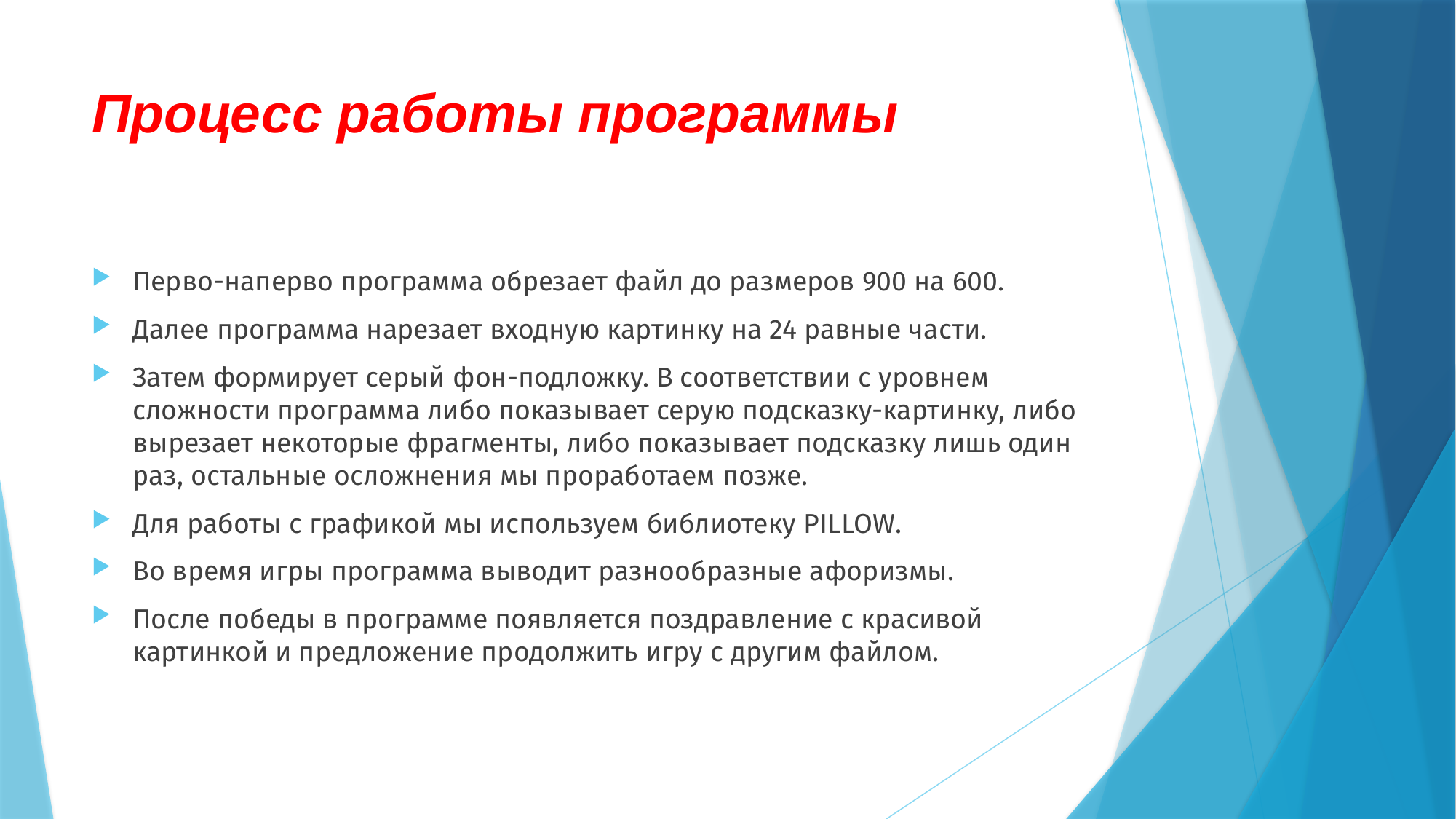

# Процесс работы программы
Перво-наперво программа обрезает файл до размеров 900 на 600.
Далее программа нарезает входную картинку на 24 равные части.
Затем формирует серый фон-подложку. В соответствии с уровнем сложности программа либо показывает серую подсказку-картинку, либо вырезает некоторые фрагменты, либо показывает подсказку лишь один раз, остальные осложнения мы проработаем позже.
Для работы с графикой мы используем библиотеку PILLOW.
Во время игры программа выводит разнообразные афоризмы.
После победы в программе появляется поздравление с красивой картинкой и предложение продолжить игру с другим файлом.